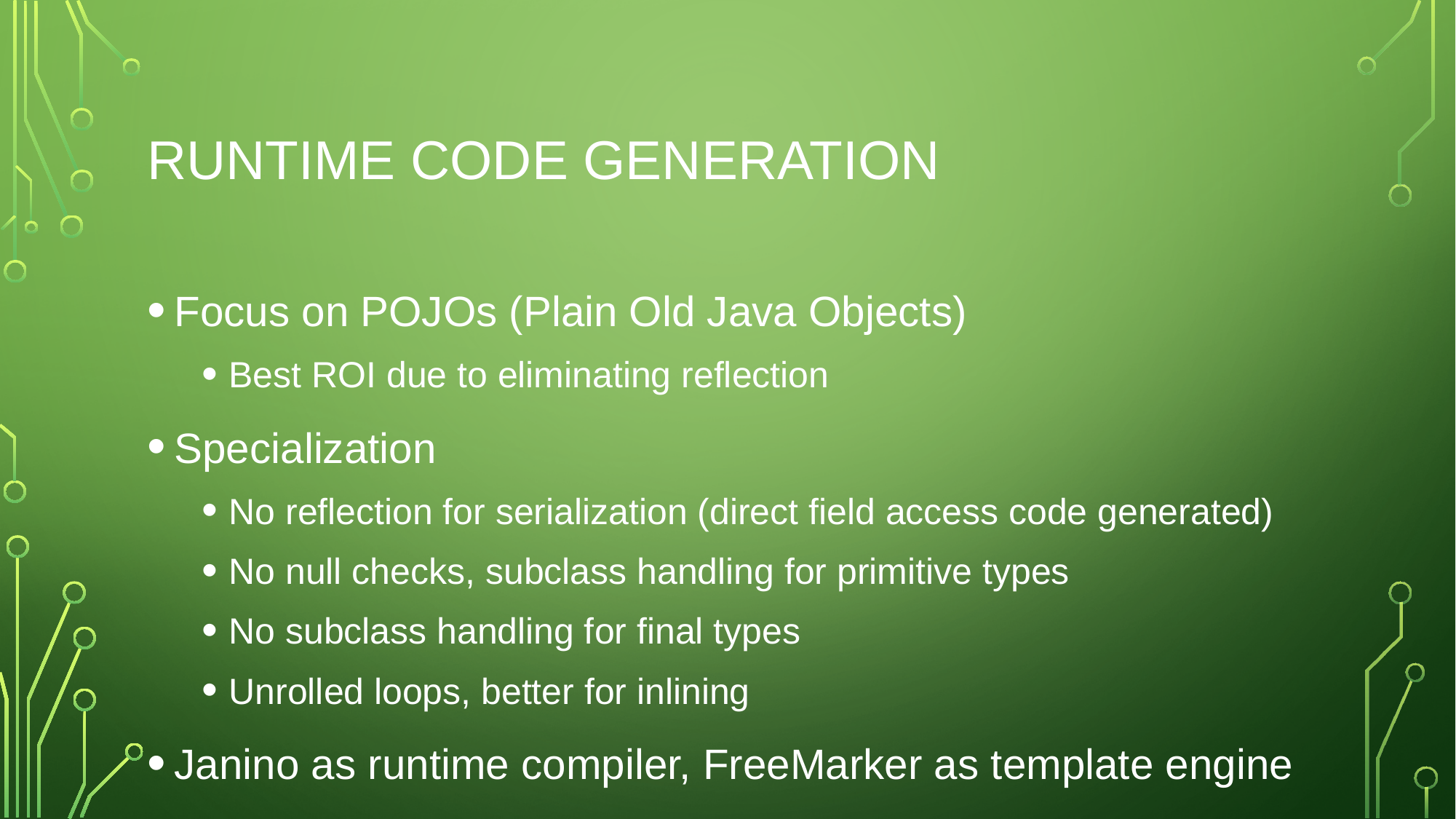

# Runtime code generation
Focus on POJOs (Plain Old Java Objects)
Best ROI due to eliminating reflection
Specialization
No reflection for serialization (direct field access code generated)
No null checks, subclass handling for primitive types
No subclass handling for final types
Unrolled loops, better for inlining
Janino as runtime compiler, FreeMarker as template engine